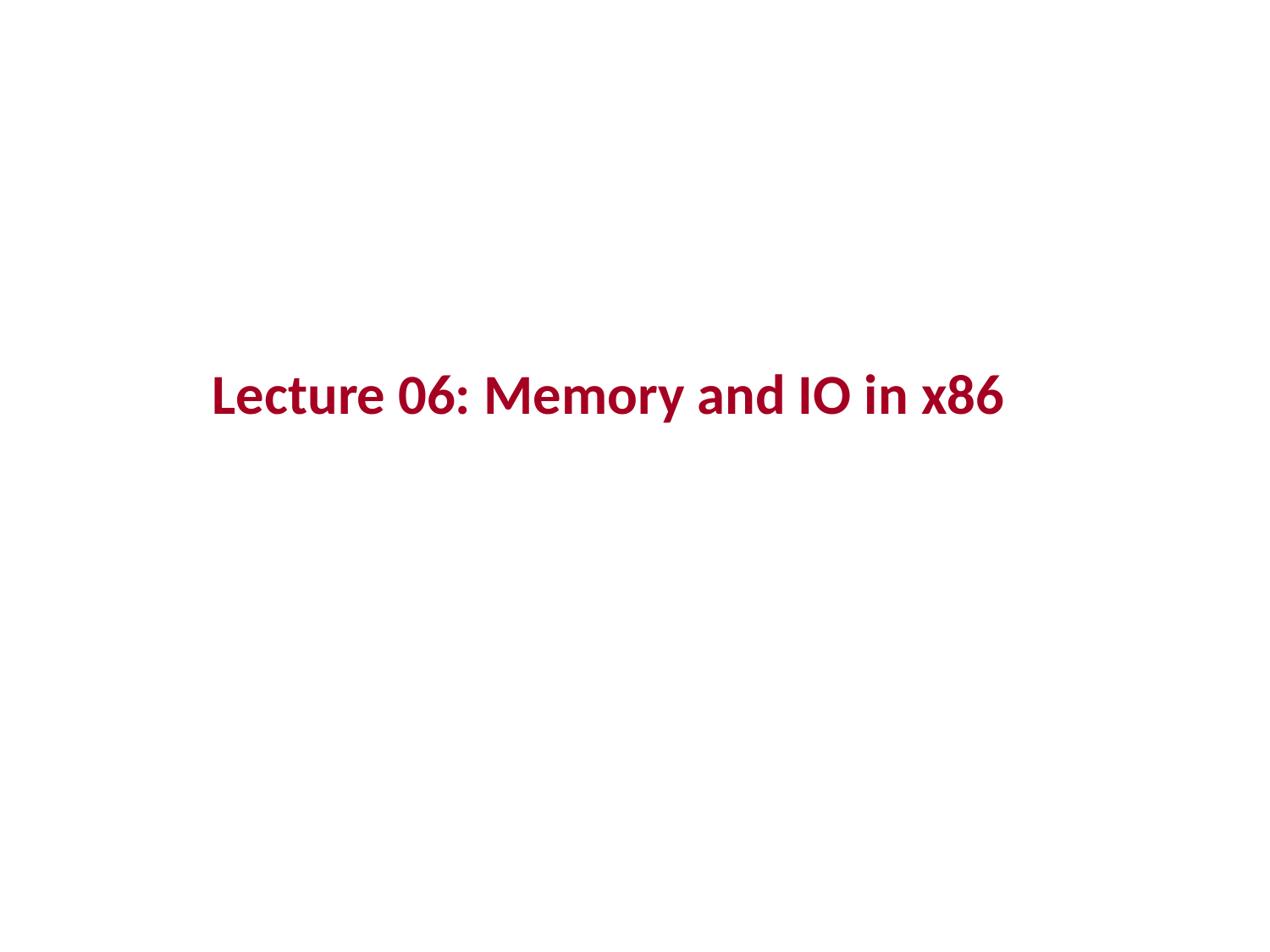

# Lecture 06: Memory and IO in x86